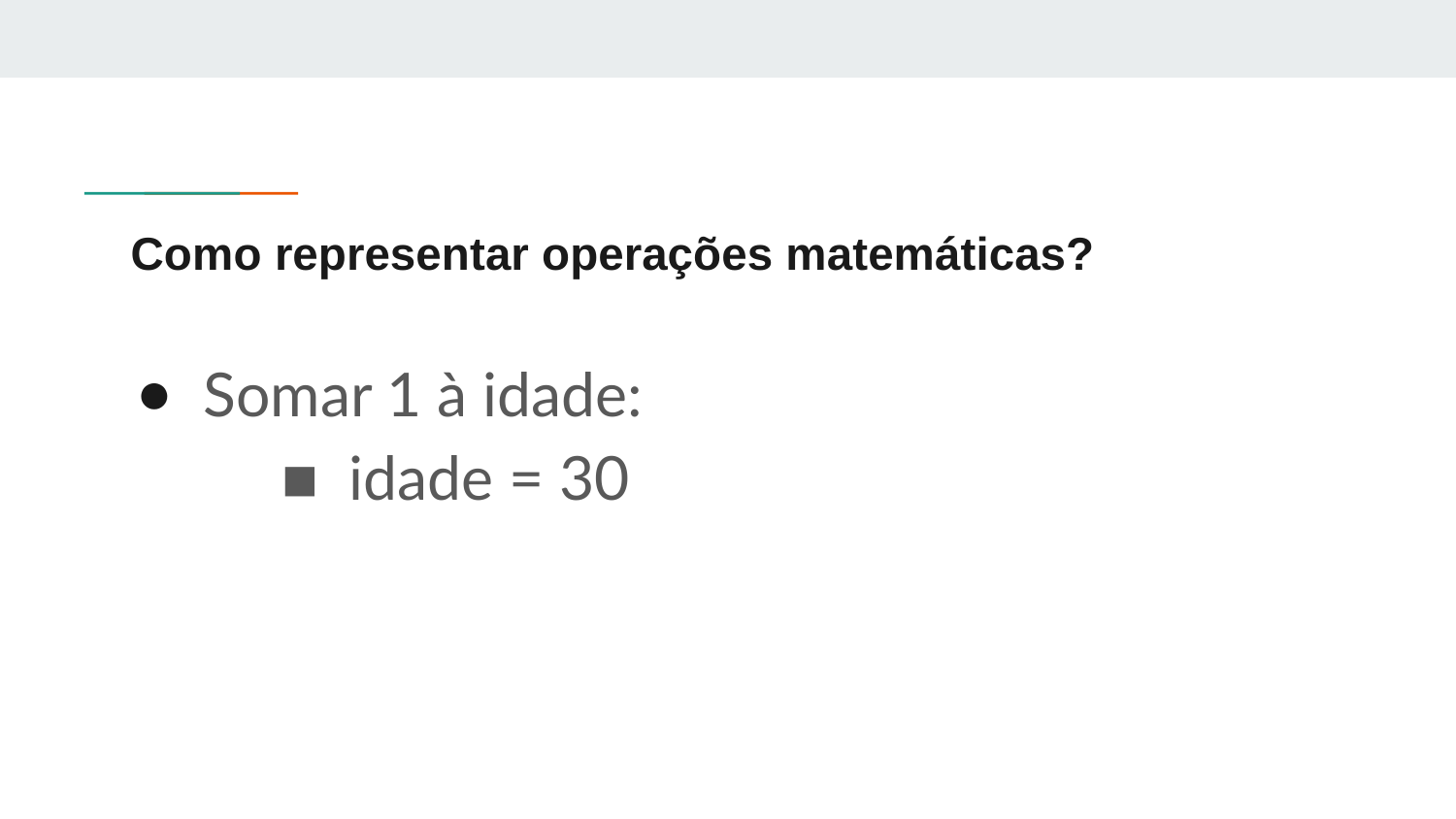

# Como representar operações matemáticas?

Somar 1 à idade:
idade = 30